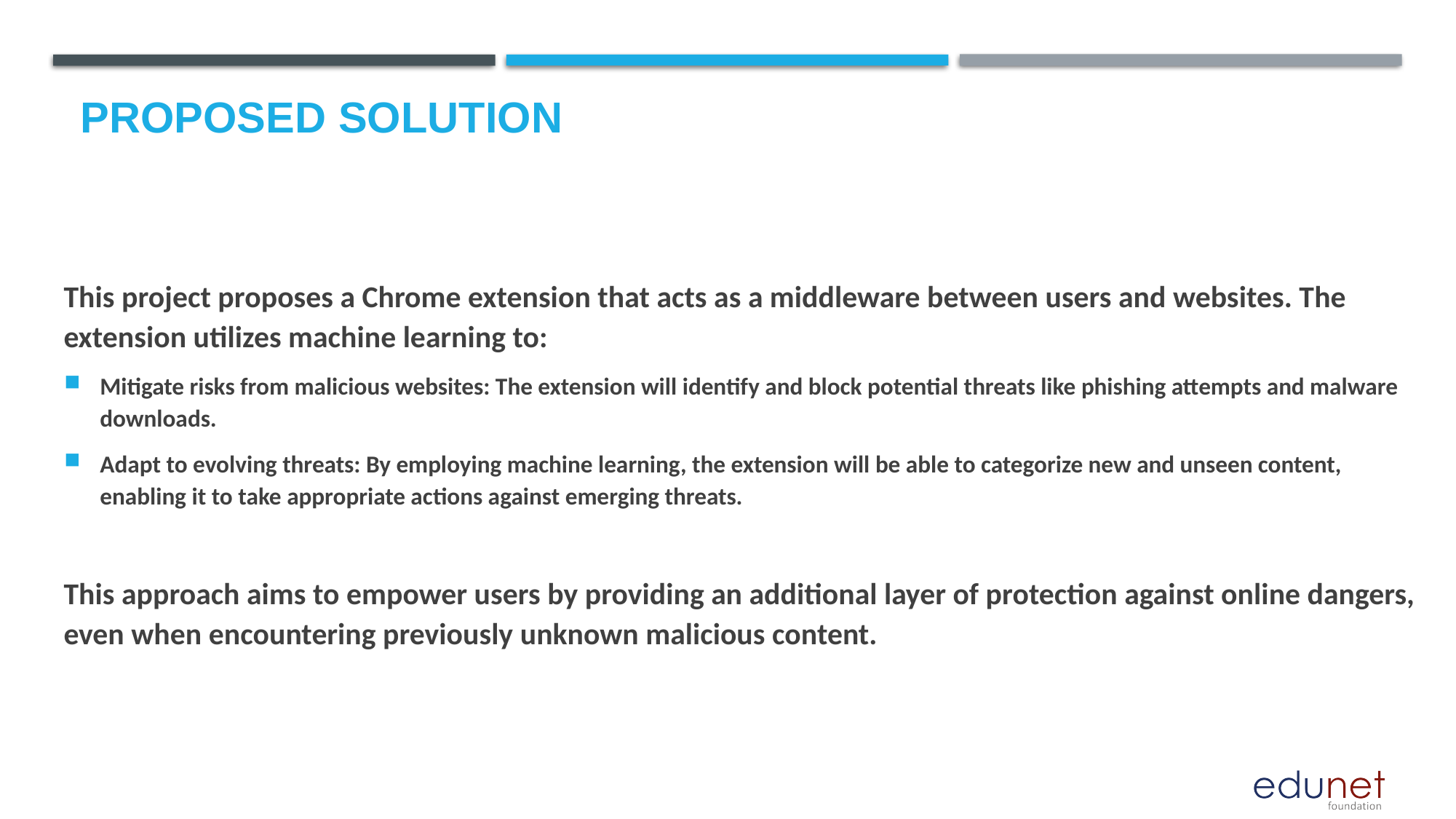

# Proposed Solution
This project proposes a Chrome extension that acts as a middleware between users and websites. The extension utilizes machine learning to:
Mitigate risks from malicious websites: The extension will identify and block potential threats like phishing attempts and malware downloads.
Adapt to evolving threats: By employing machine learning, the extension will be able to categorize new and unseen content, enabling it to take appropriate actions against emerging threats.

This approach aims to empower users by providing an additional layer of protection against online dangers, even when encountering previously unknown malicious content.